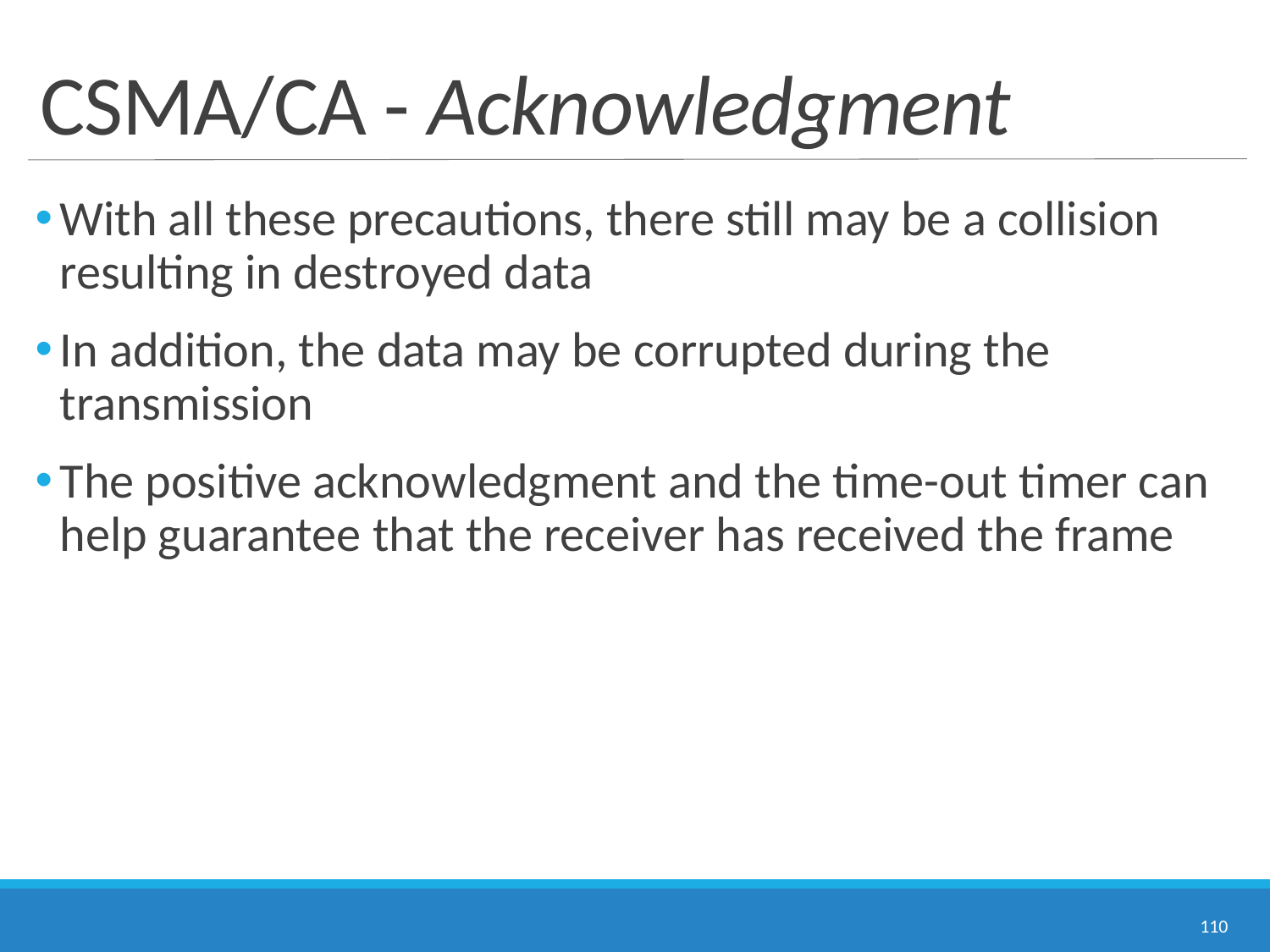

# CSMA/CA - Acknowledgment
With all these precautions, there still may be a collision resulting in destroyed data
In addition, the data may be corrupted during the transmission
The positive acknowledgment and the time-out timer can help guarantee that the receiver has received the frame